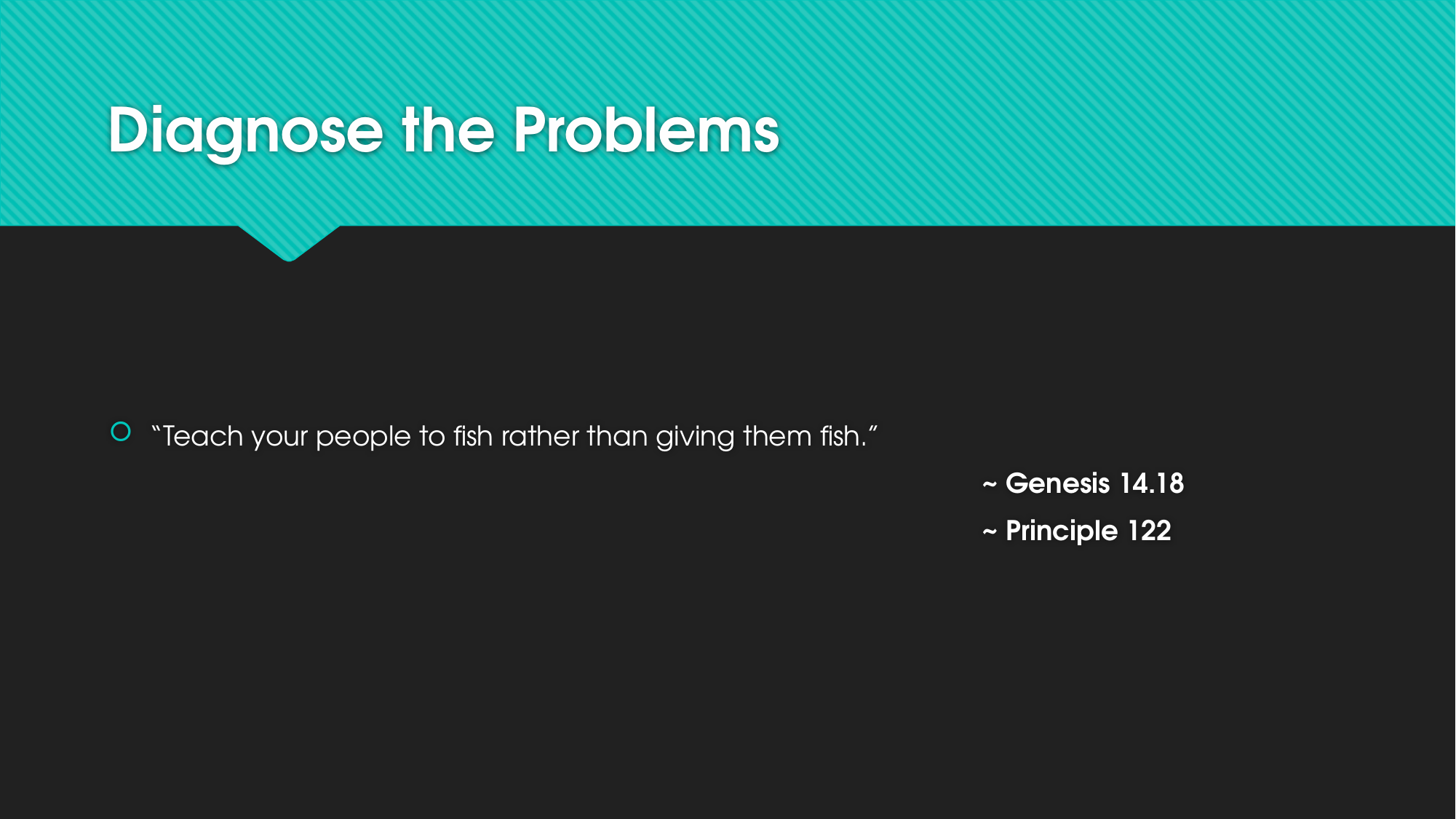

# Diagnose the Problems
“Teach your people to fish rather than giving them fish.”
								~ Genesis 14.18
								~ Principle 122